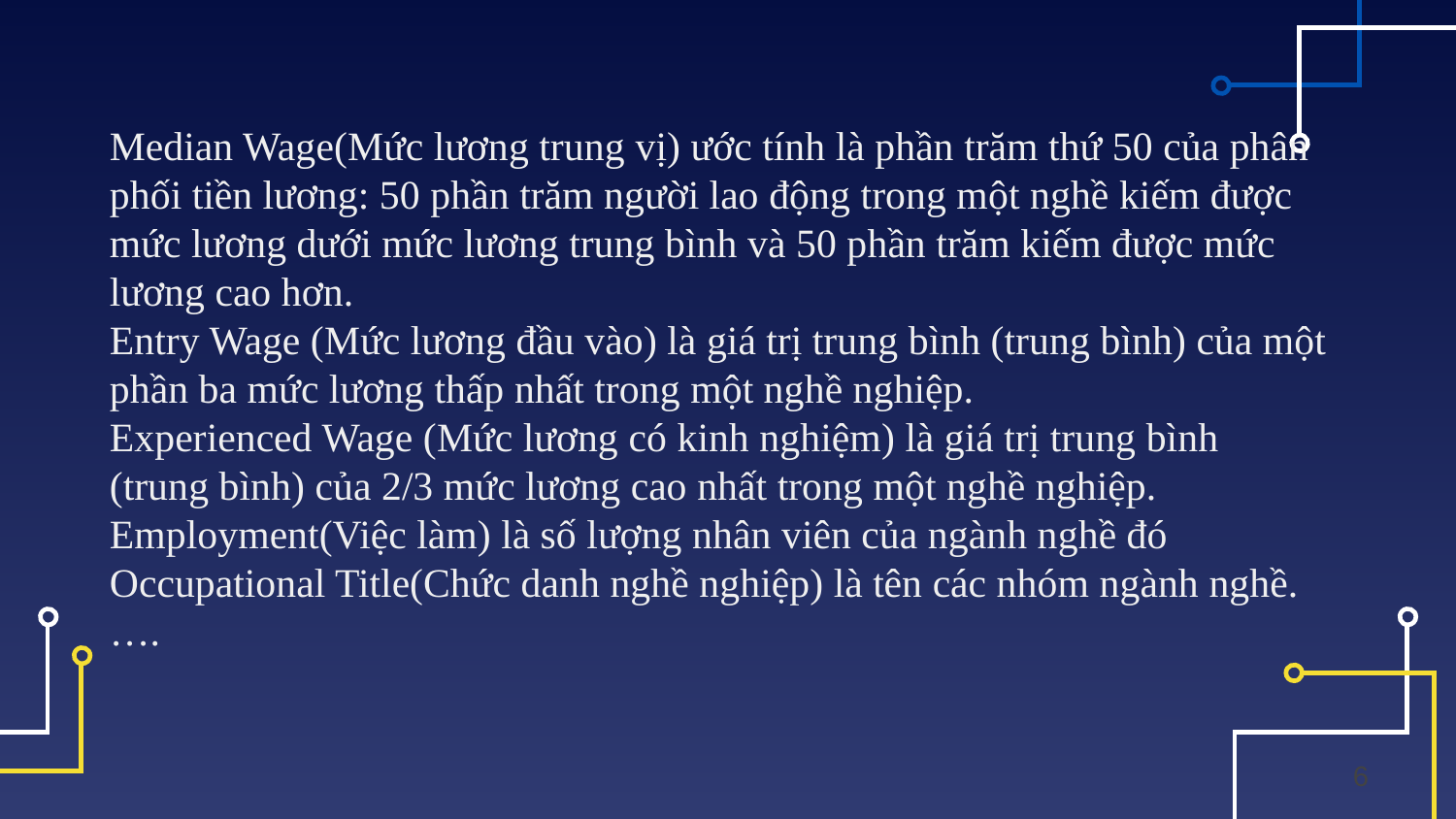

Median Wage(Mức lương trung vị) ước tính là phần trăm thứ 50 của phân phối tiền lương: 50 phần trăm người lao động trong một nghề kiếm được mức lương dưới mức lương trung bình và 50 phần trăm kiếm được mức lương cao hơn.
Entry Wage (Mức lương đầu vào) là giá trị trung bình (trung bình) của một phần ba mức lương thấp nhất trong một nghề nghiệp.
Experienced Wage (Mức lương có kinh nghiệm) là giá trị trung bình (trung bình) của 2/3 mức lương cao nhất trong một nghề nghiệp.
Employment(Việc làm) là số lượng nhân viên của ngành nghề đó Occupational Title(Chức danh nghề nghiệp) là tên các nhóm ngành nghề.
….
6